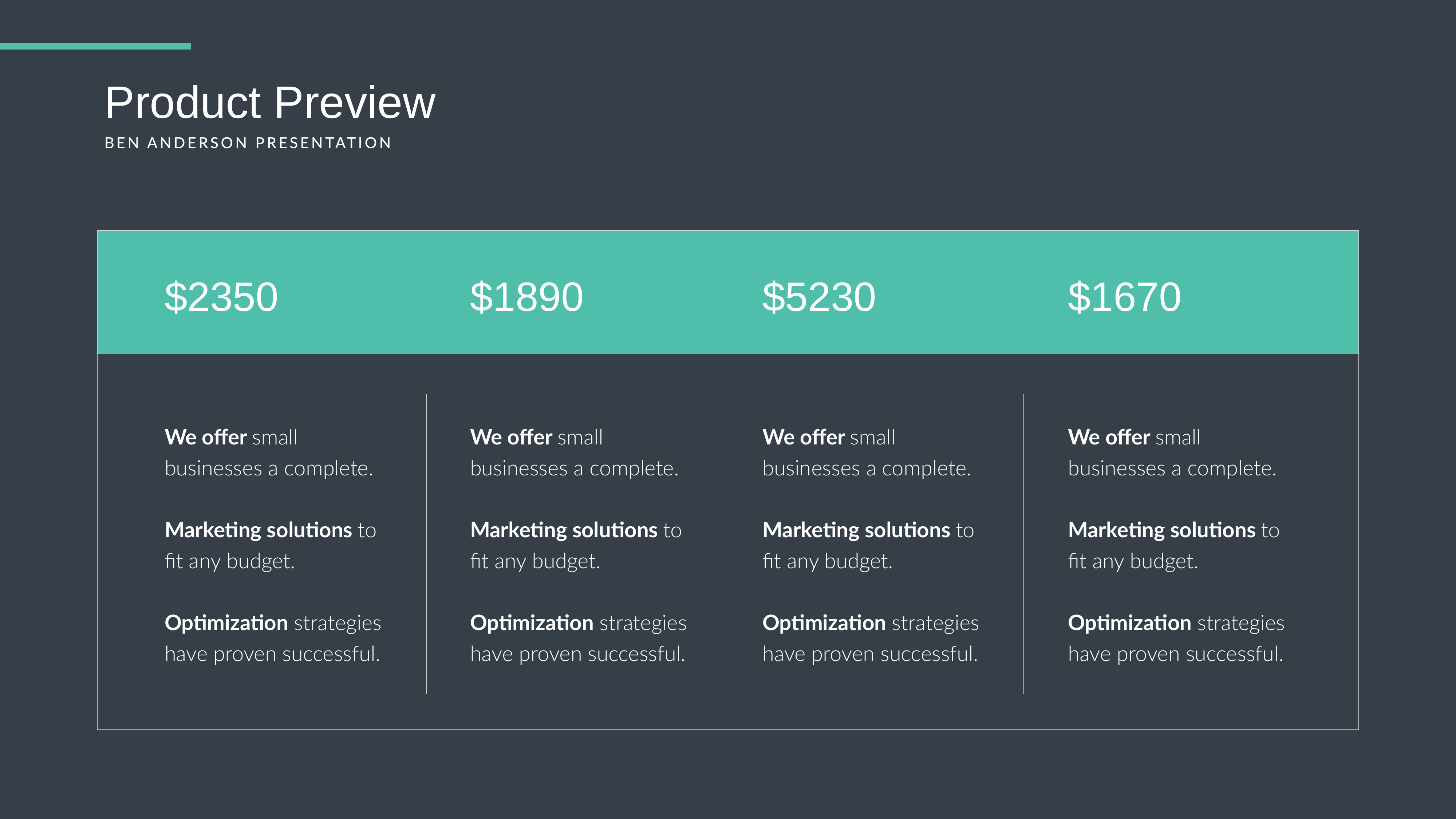

Product Preview
BEN ANDERSON PRESENTATION

$2350
$1890
$5230
$1670
We offer small businesses a complete.

Marketing solutions to fit any budget.

Optimization strategies have proven successful.
We offer small businesses a complete.

Marketing solutions to fit any budget.

Optimization strategies have proven successful.
We offer small businesses a complete.

Marketing solutions to fit any budget.

Optimization strategies have proven successful.
We offer small businesses a complete.

Marketing solutions to fit any budget.

Optimization strategies have proven successful.